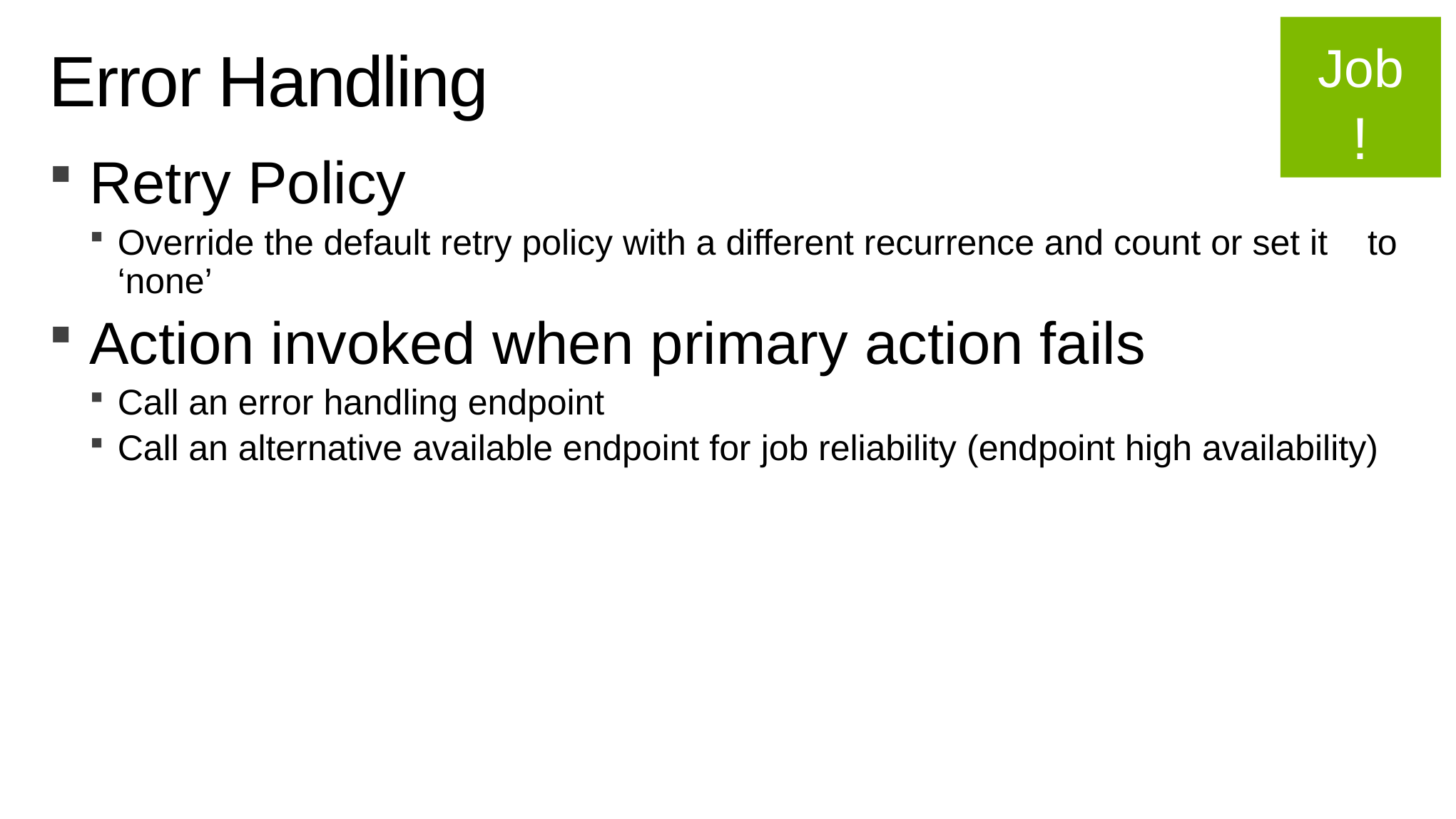

Job
# Error Handling
!
Retry Policy
Override the default retry policy with a different recurrence and count or set it    to ‘none’
Action invoked when primary action fails
Call an error handling endpoint
Call an alternative available endpoint for job reliability (endpoint high availability)